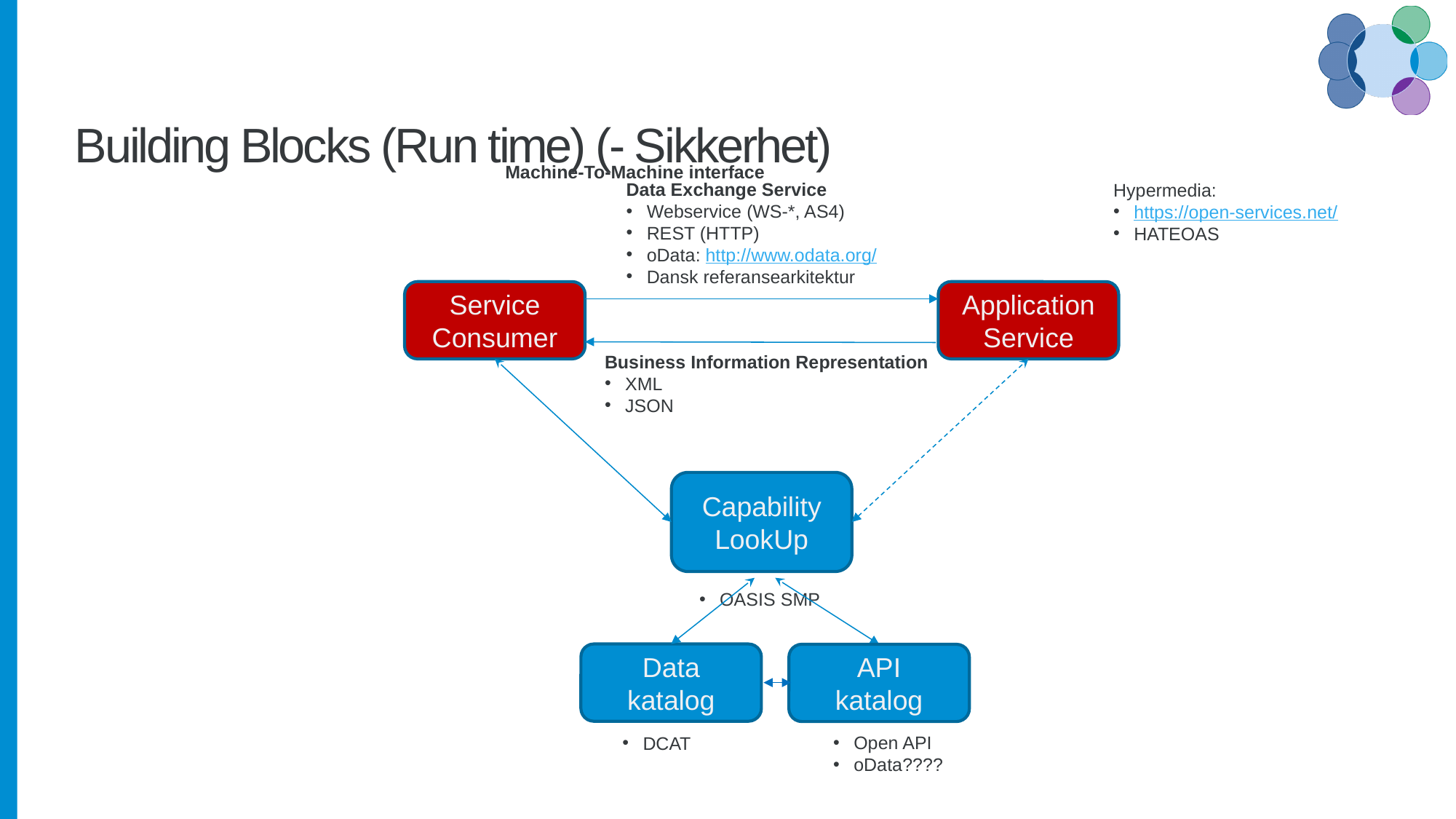

# Building Blocks (Run time) (- Sikkerhet)
Machine-To-Machine interface
Data Exchange Service
Webservice (WS-*, AS4)
REST (HTTP)
oData: http://www.odata.org/
Dansk referansearkitektur
Hypermedia:
https://open-services.net/
HATEOAS
Service
Consumer
Application Service
Business Information Representation
XML
JSON
Capability
LookUp
OASIS SMP
Data katalog
API
katalog
DCAT
Open API
oData????